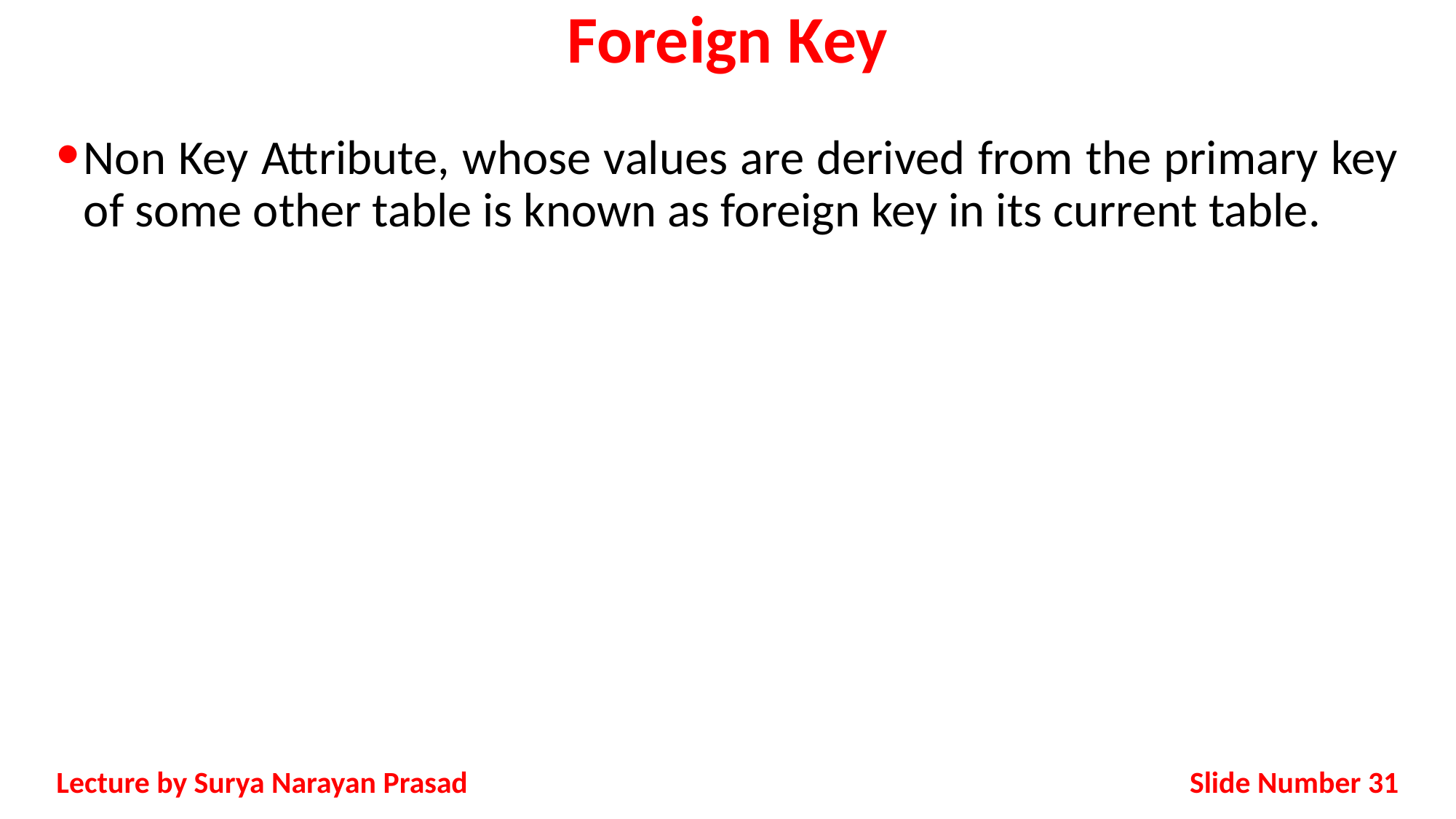

# Foreign Key
Non Key Attribute, whose values are derived from the primary key of some other table is known as foreign key in its current table.
Slide Number 31
Lecture by Surya Narayan Prasad